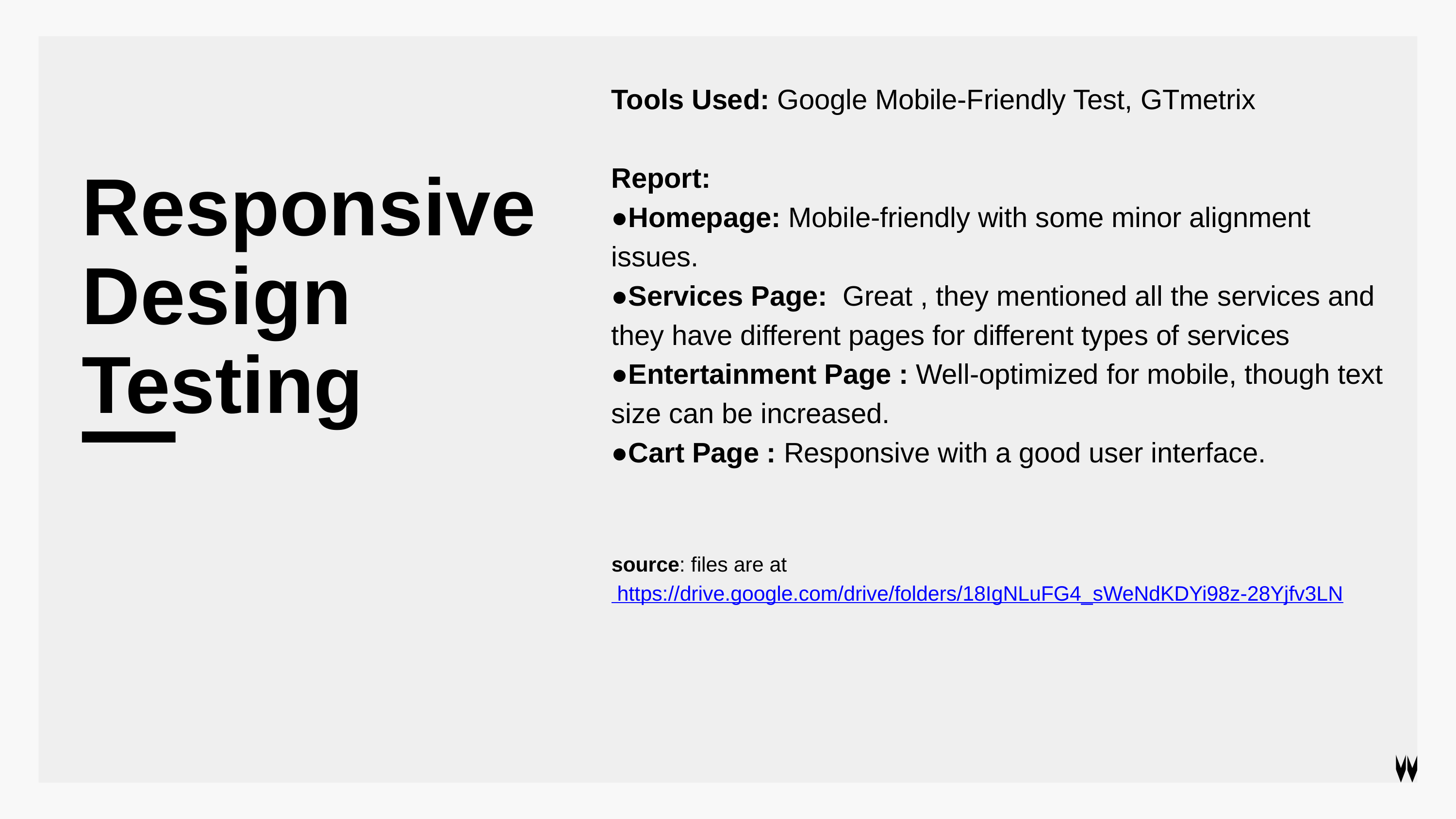

Tools Used: Google Mobile-Friendly Test, GTmetrix

Report:
●Homepage: Mobile-friendly with some minor alignment issues.
●Services Page:  Great , they mentioned all the services and they have different pages for different types of services
●Entertainment Page : Well-optimized for mobile, though text size can be increased.
●Cart Page : Responsive with a good user interface.

source: files are at   https://drive.google.com/drive/folders/18IgNLuFG4_sWeNdKDYi98z-28Yjfv3LN
Responsive Design Testing